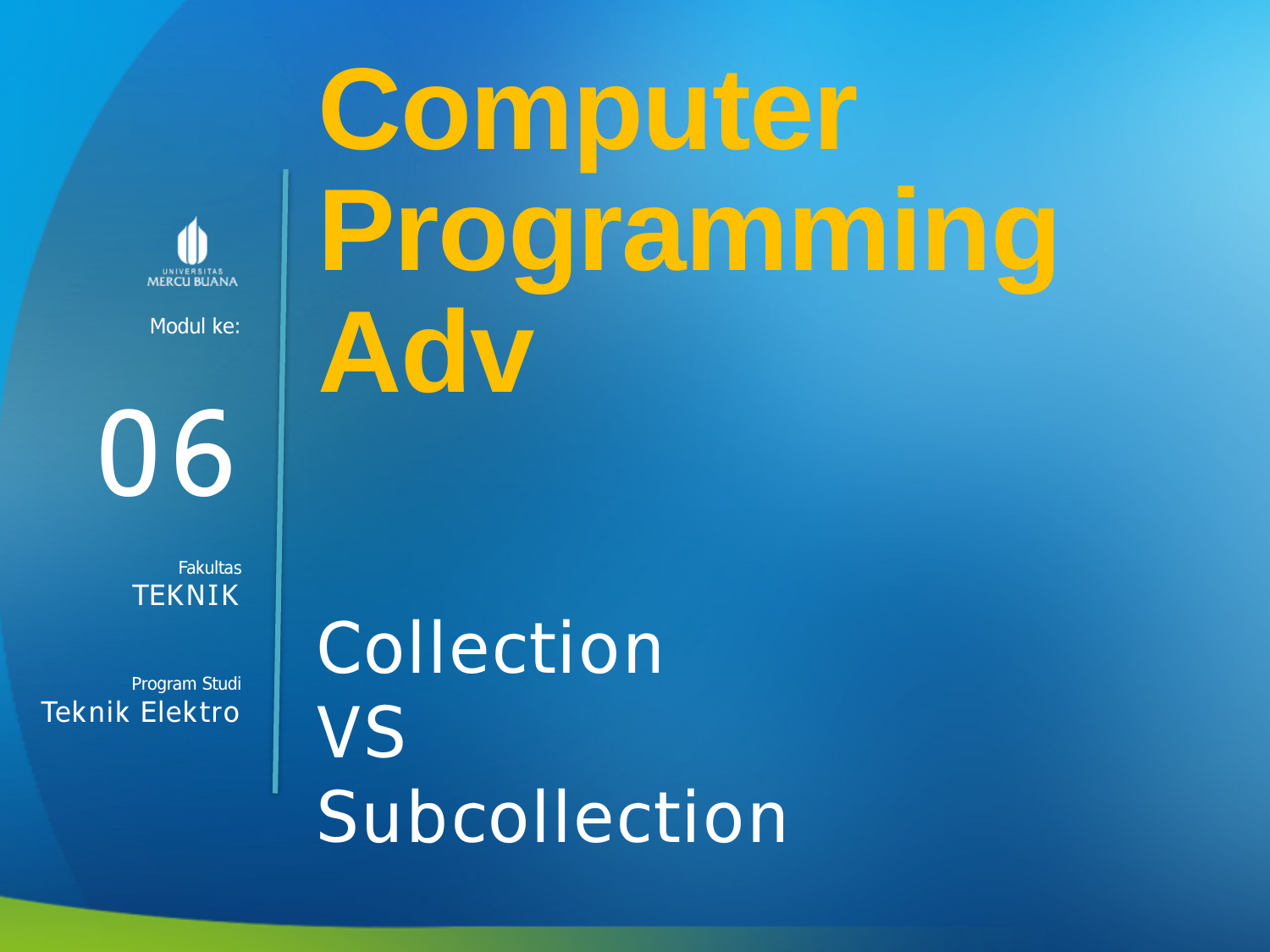

Computer Programming Adv
06
TEKNIK
Collection
VS
Subcollection
Teknik Elektro